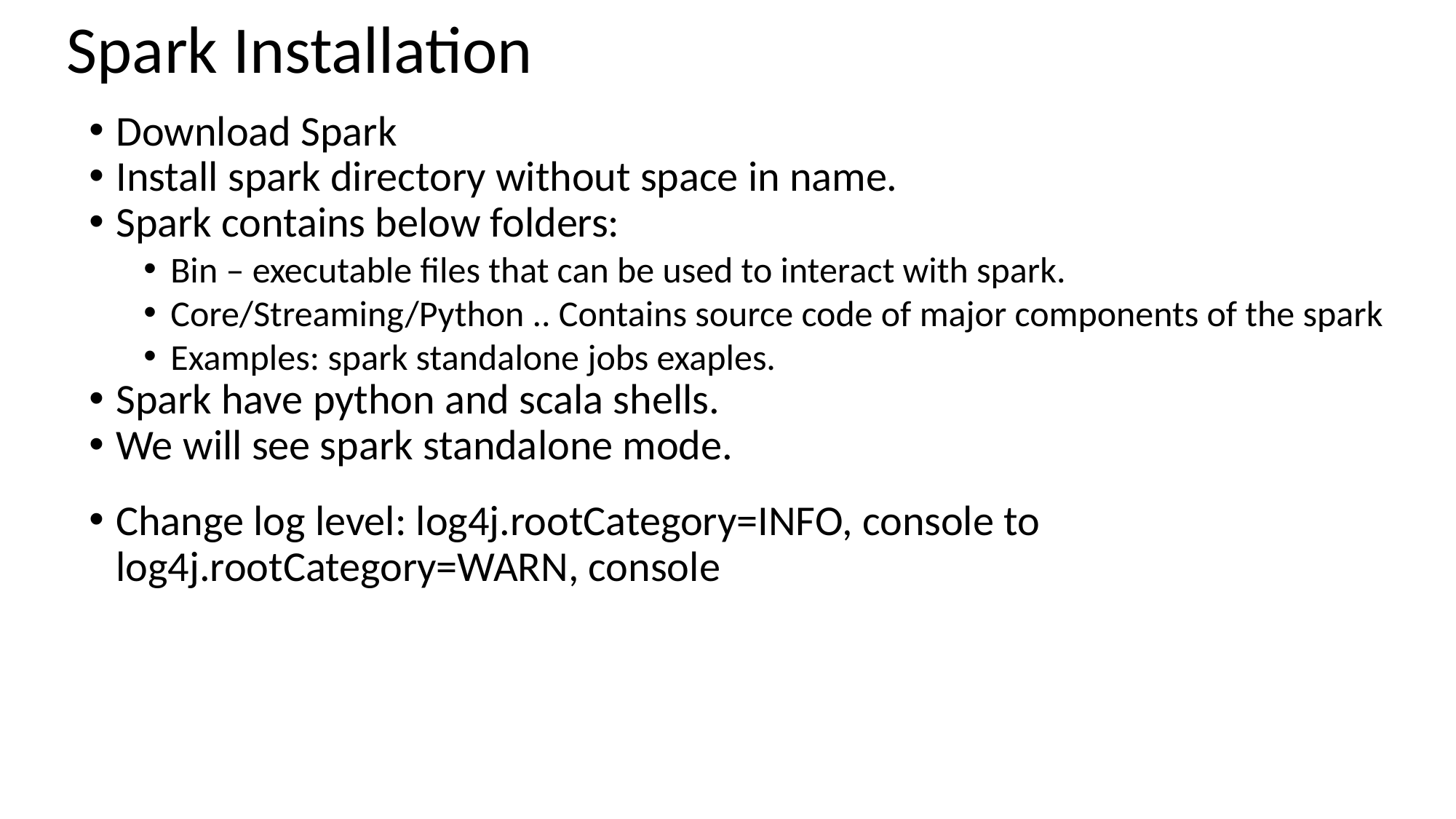

Spark Installation
Download Spark
Install spark directory without space in name.
Spark contains below folders:
Bin – executable files that can be used to interact with spark.
Core/Streaming/Python .. Contains source code of major components of the spark
Examples: spark standalone jobs exaples.
Spark have python and scala shells.
We will see spark standalone mode.

Change log level: log4j.rootCategory=INFO, console to log4j.rootCategory=WARN, console